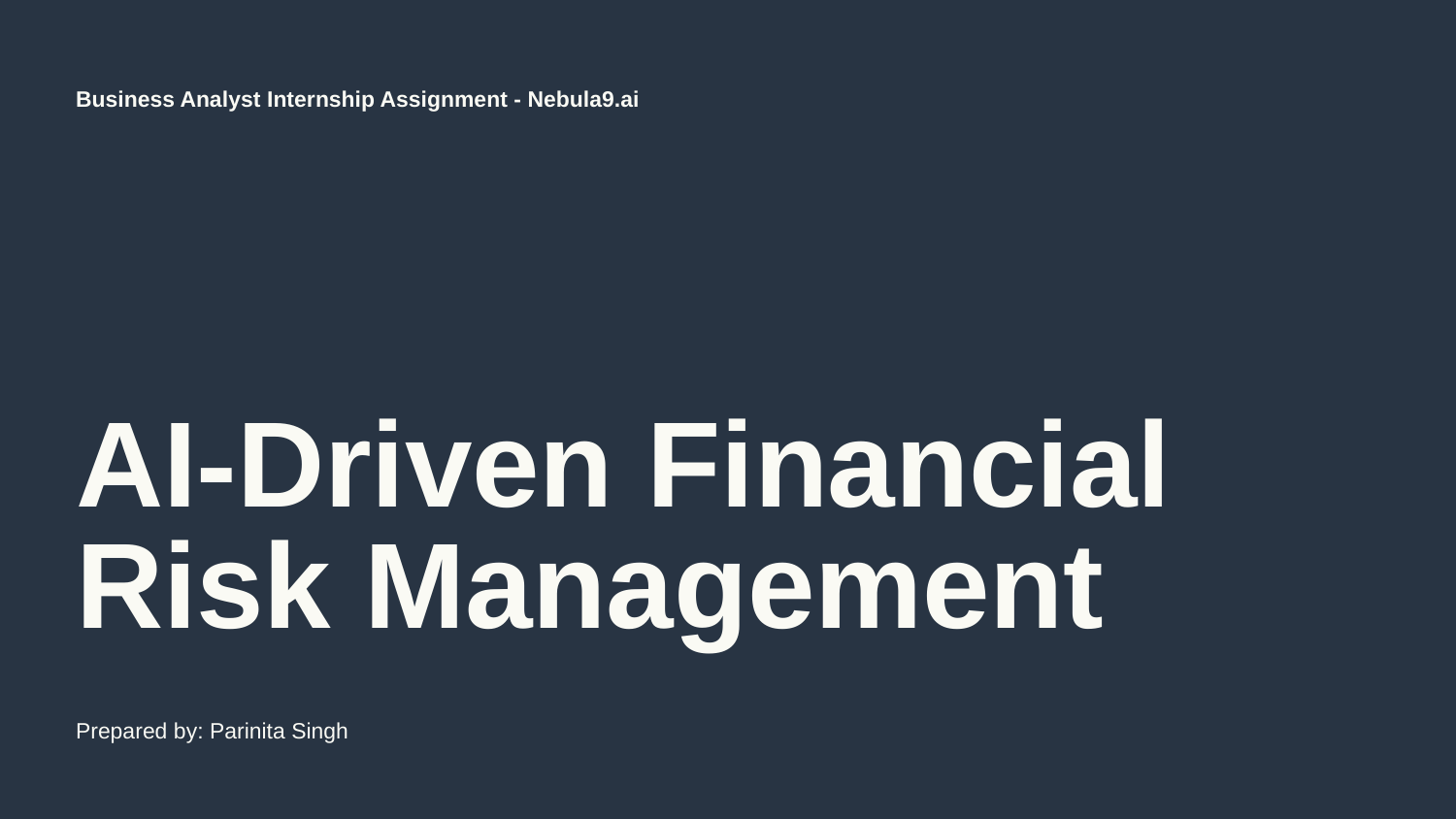

Business Analyst Internship Assignment - Nebula9.ai
AI-Driven Financial Risk Management
Prepared by: Parinita Singh